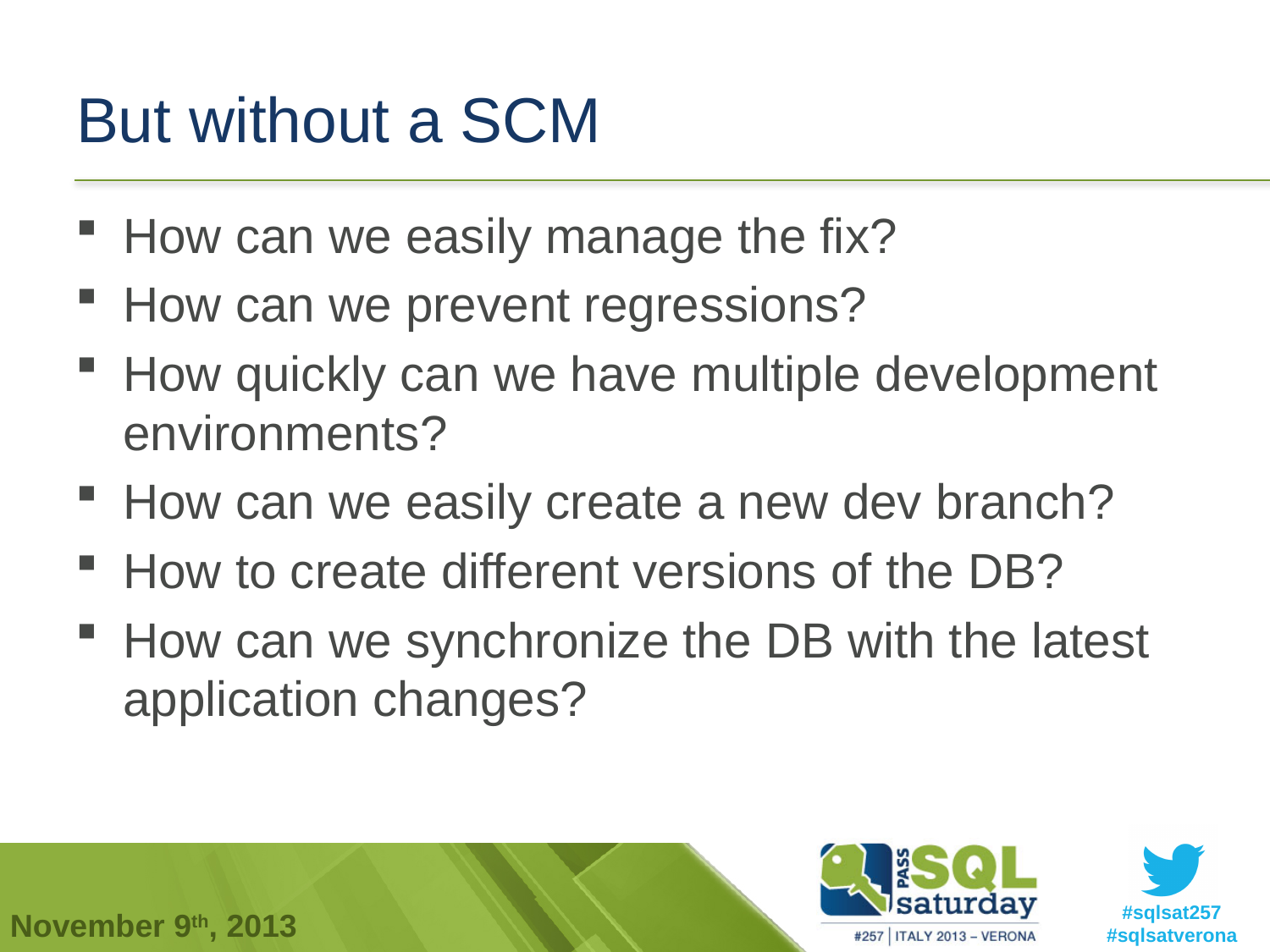

# But without a SCM
How can we easily manage the fix?
How can we prevent regressions?
How quickly can we have multiple development environments?
How can we easily create a new dev branch?
How to create different versions of the DB?
How can we synchronize the DB with the latest application changes?